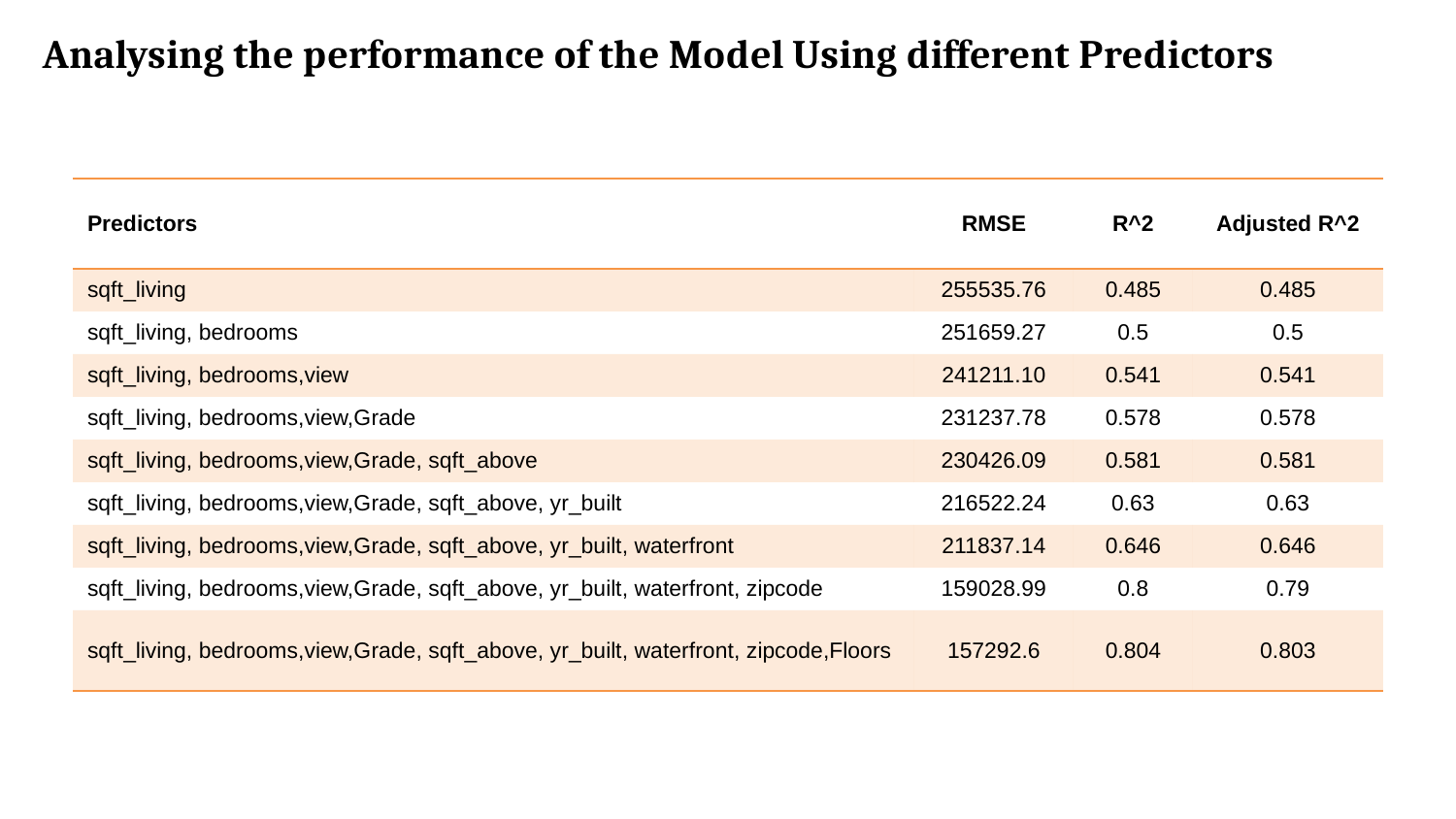

Analysing the performance of the Model Using different Predictors
| Predictors | RMSE | R^2 | Adjusted R^2 |
| --- | --- | --- | --- |
| sqft\_living | 255535.76 | 0.485 | 0.485 |
| sqft\_living, bedrooms | 251659.27 | 0.5 | 0.5 |
| sqft\_living, bedrooms,view | 241211.10 | 0.541 | 0.541 |
| sqft\_living, bedrooms,view,Grade | 231237.78 | 0.578 | 0.578 |
| sqft\_living, bedrooms,view,Grade, sqft\_above | 230426.09 | 0.581 | 0.581 |
| sqft\_living, bedrooms,view,Grade, sqft\_above, yr\_built | 216522.24 | 0.63 | 0.63 |
| sqft\_living, bedrooms,view,Grade, sqft\_above, yr\_built, waterfront | 211837.14 | 0.646 | 0.646 |
| sqft\_living, bedrooms,view,Grade, sqft\_above, yr\_built, waterfront, zipcode | 159028.99 | 0.8 | 0.79 |
| sqft\_living, bedrooms,view,Grade, sqft\_above, yr\_built, waterfront, zipcode,Floors | 157292.6 | 0.804 | 0.803 |